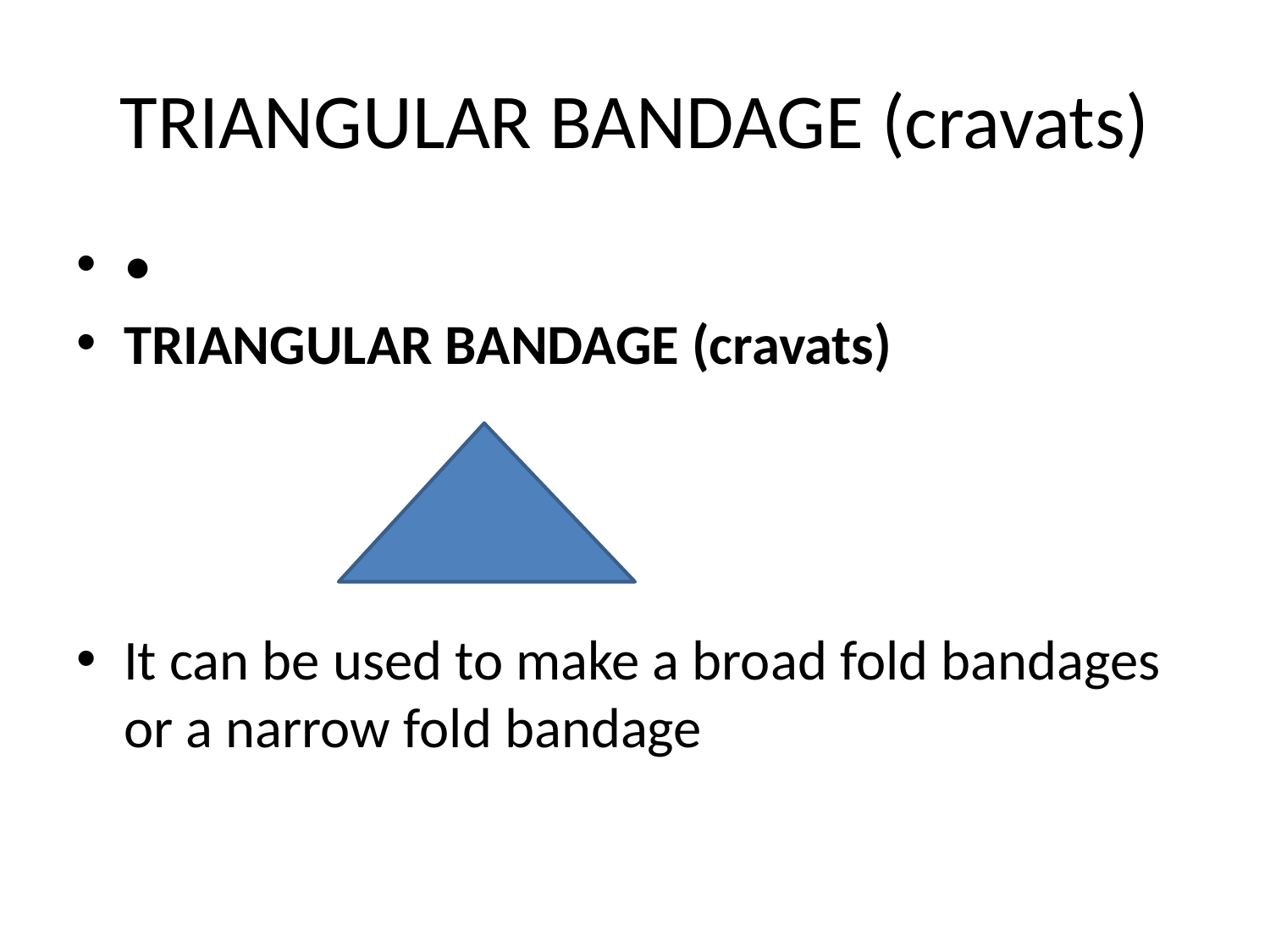

# TRIANGULAR BANDAGE (cravats)
•
TRIANGULAR BANDAGE (cravats)

It can be used to make a broad fold bandages or a narrow fold bandage